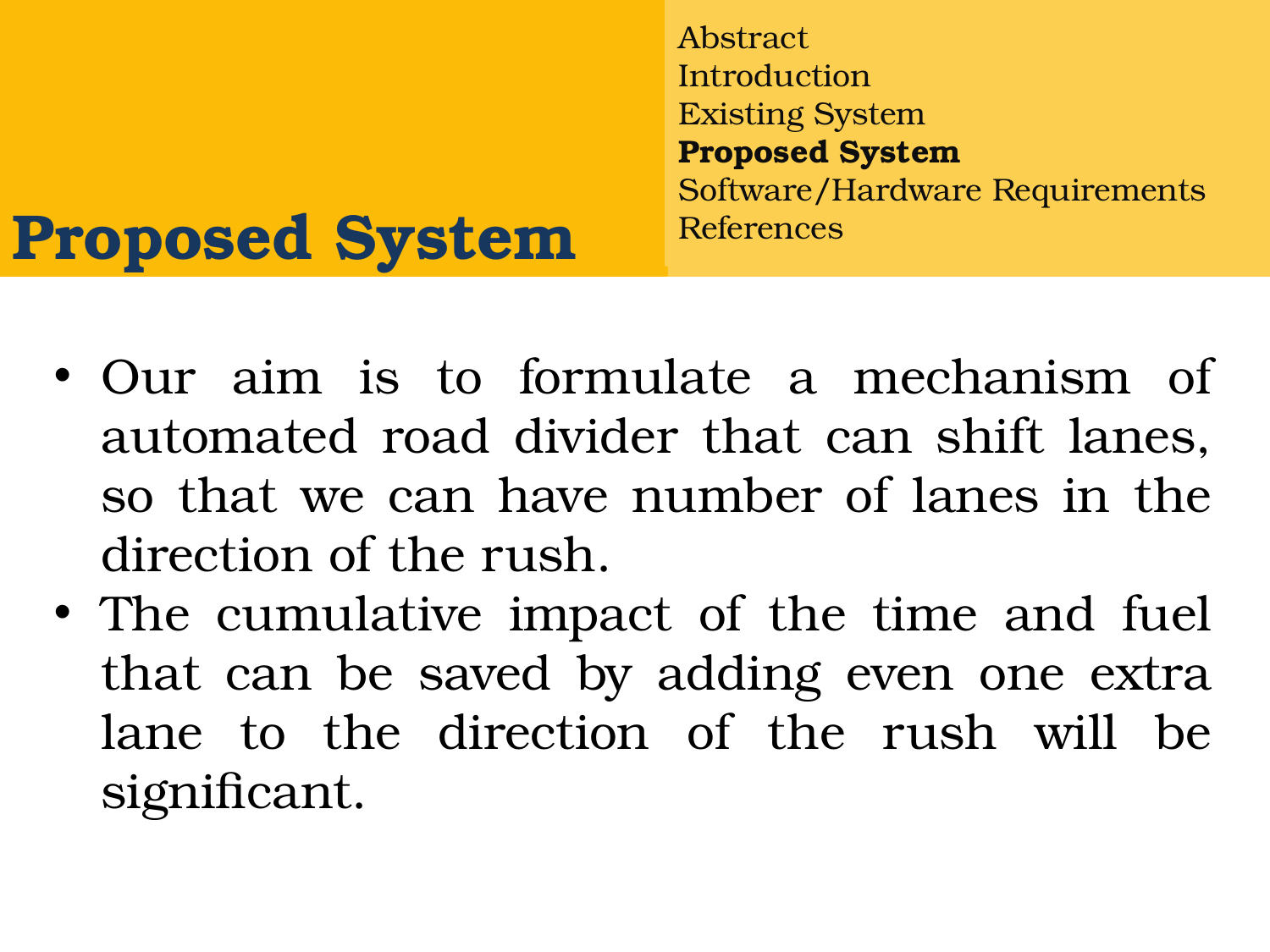

Abstract
Introduction
Existing System
Proposed System
Software/Hardware Requirements
References

Proposed System

Our aim is to formulate a mechanism of automated road divider that can shift lanes, so that we can have number of lanes in the direction of the rush.
The cumulative impact of the time and fuel that can be saved by adding even one extra lane to the direction of the rush will be significant.